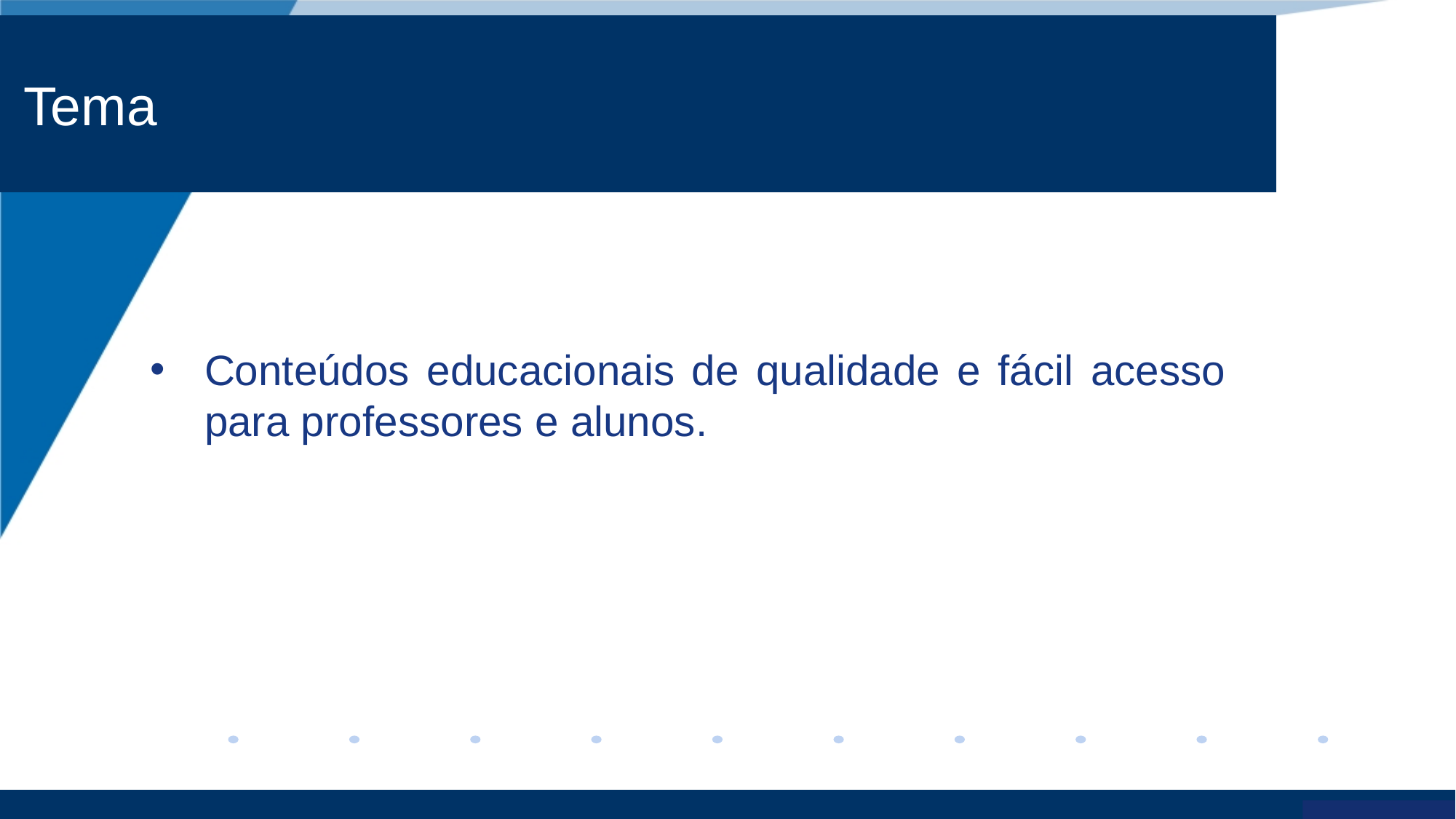

# Tema
Conteúdos educacionais de qualidade e fácil acesso para professores e alunos.